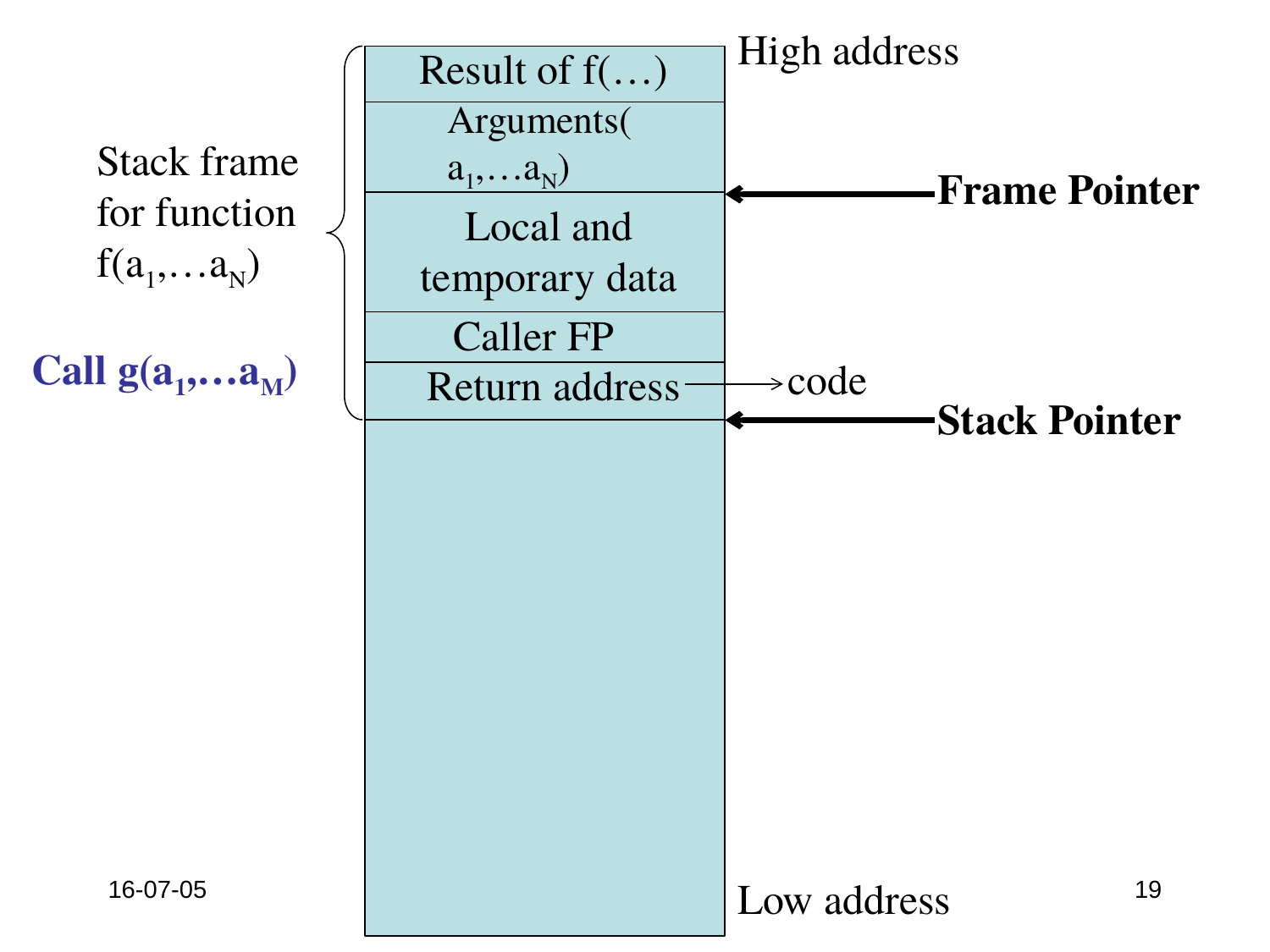

High address
Result of f(…)

Arguments(a1,…aN)
Stack frame for function f(a1,…aN)
Frame Pointer
Local and temporary data
Caller FP
Call g(a1,…aM)
code
Return address
Stack Pointer
Low address
16-07-05
19